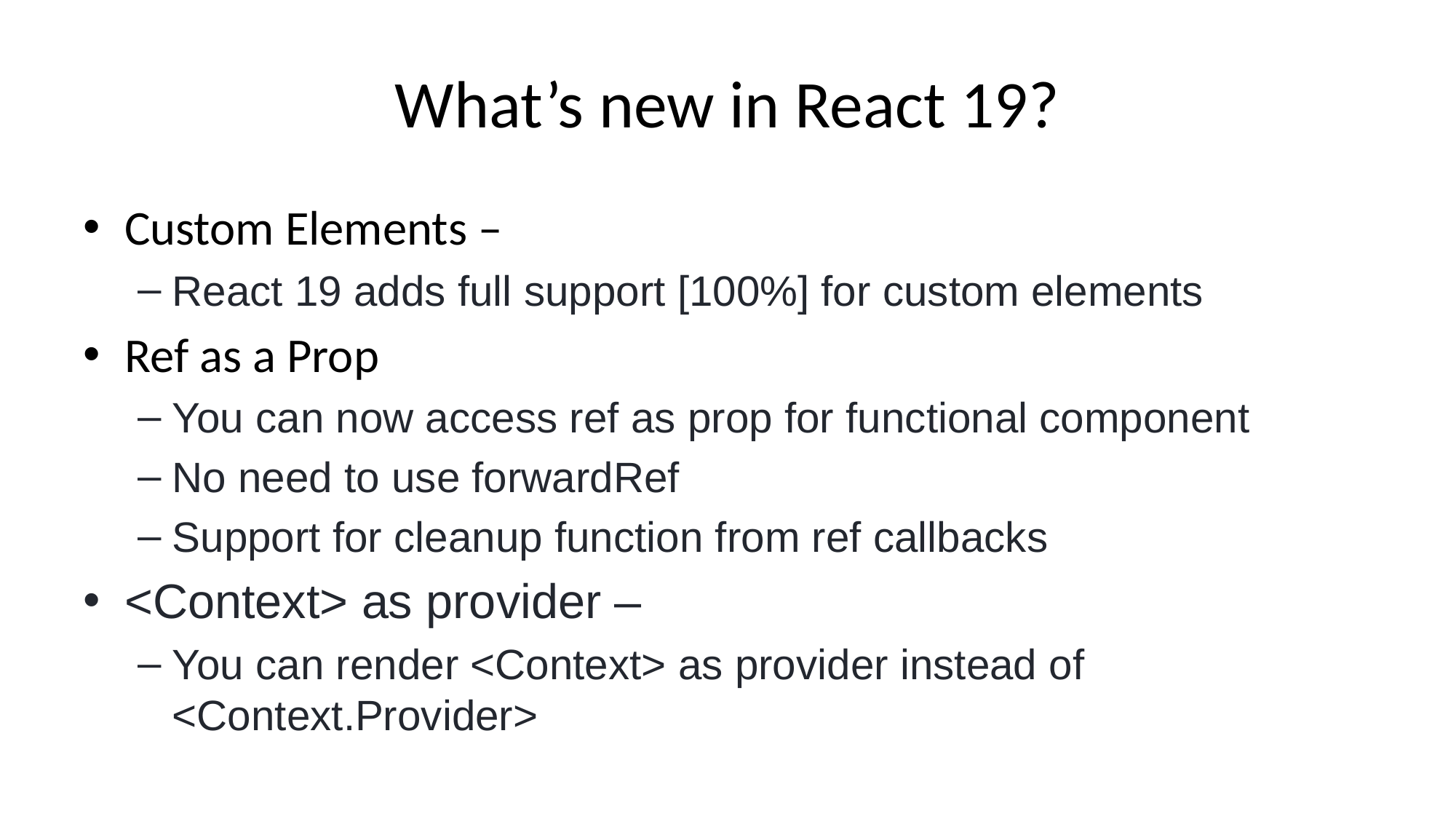

# What’s new in React 19?
Custom Elements –
React 19 adds full support [100%] for custom elements
Ref as a Prop
You can now access ref as prop for functional component
No need to use forwardRef
Support for cleanup function from ref callbacks
<Context> as provider –
You can render <Context> as provider instead of <Context.Provider>